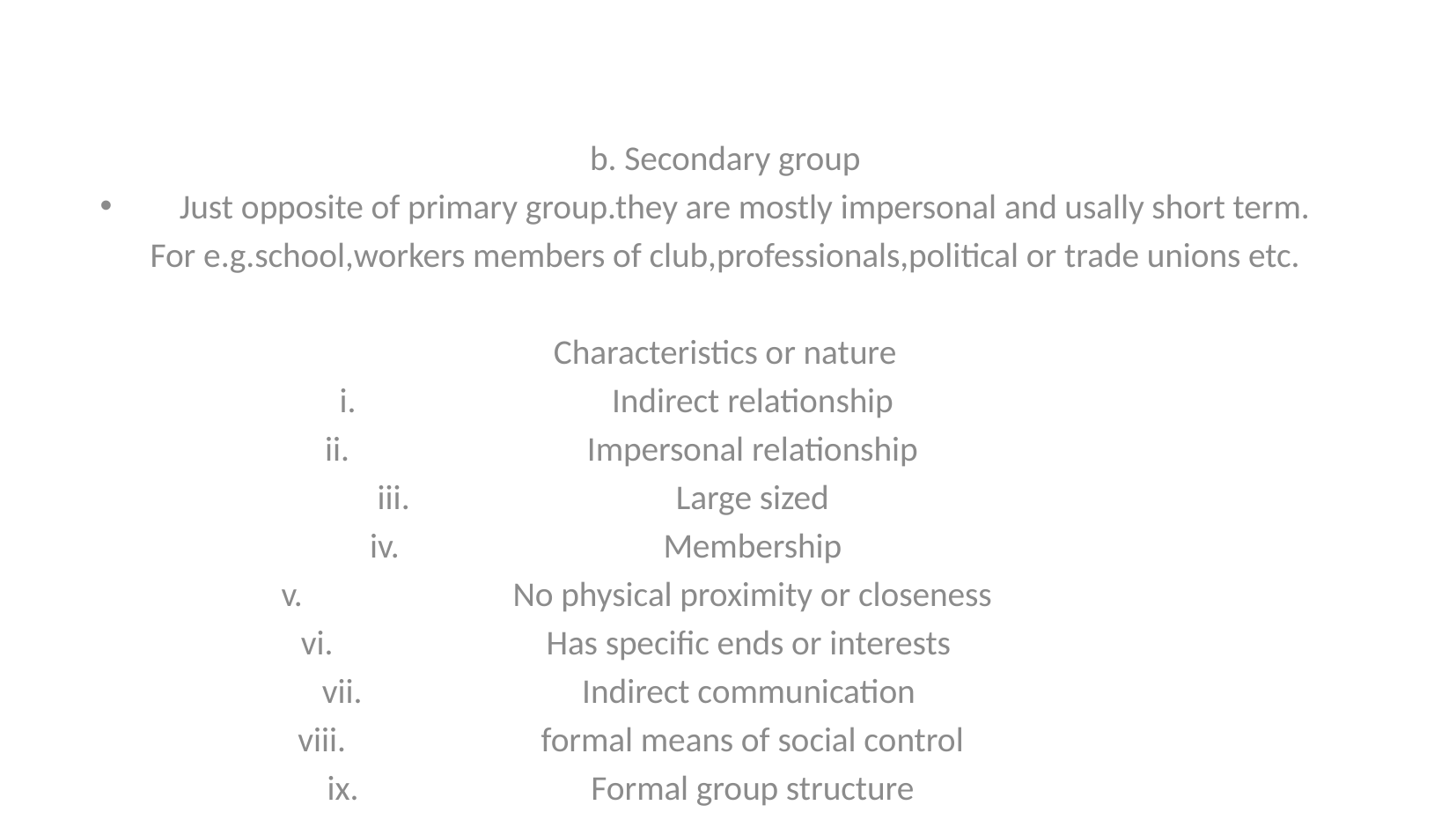

#
b. Secondary group
Just opposite of primary group.they are mostly impersonal and usally short term.
For e.g.school,workers members of club,professionals,political or trade unions etc.

Characteristics or nature
Indirect relationship
Impersonal relationship
Large sized
Membership
No physical proximity or closeness
Has specific ends or interests
Indirect communication
formal means of social control
Formal group structure